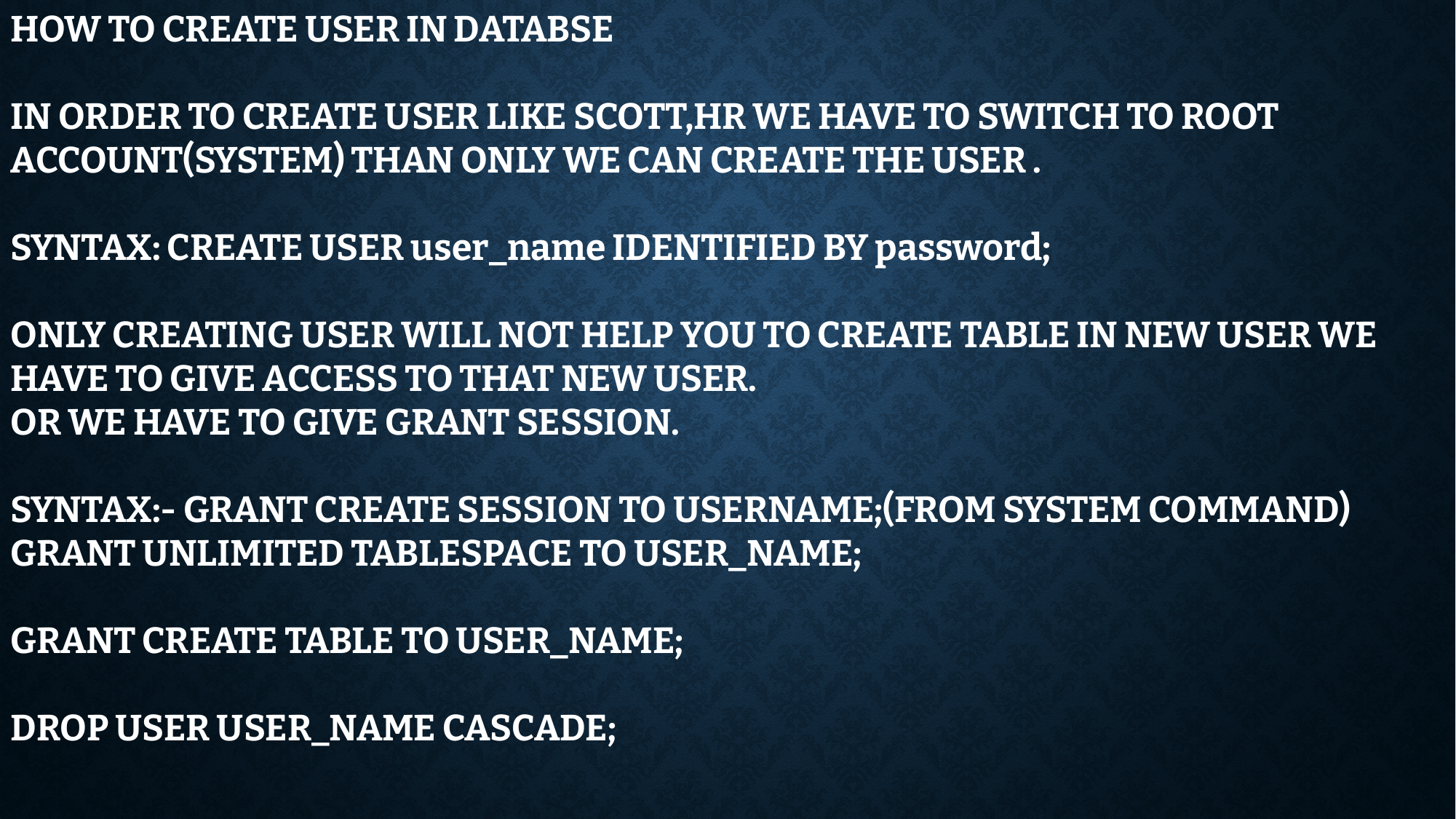

HOW TO CREATE USER IN DATABSE

IN ORDER TO CREATE USER LIKE SCOTT,HR WE HAVE TO SWITCH TO ROOT ACCOUNT(SYSTEM) THAN ONLY WE CAN CREATE THE USER .

SYNTAX: CREATE USER user_name IDENTIFIED BY password;

ONLY CREATING USER WILL NOT HELP YOU TO CREATE TABLE IN NEW USER WE HAVE TO GIVE ACCESS TO THAT NEW USER.
OR WE HAVE TO GIVE GRANT SESSION.

SYNTAX:- GRANT CREATE SESSION TO USERNAME;(FROM SYSTEM COMMAND)
GRANT UNLIMITED TABLESPACE TO USER_NAME;

GRANT CREATE TABLE TO USER_NAME;

DROP USER USER_NAME CASCADE;